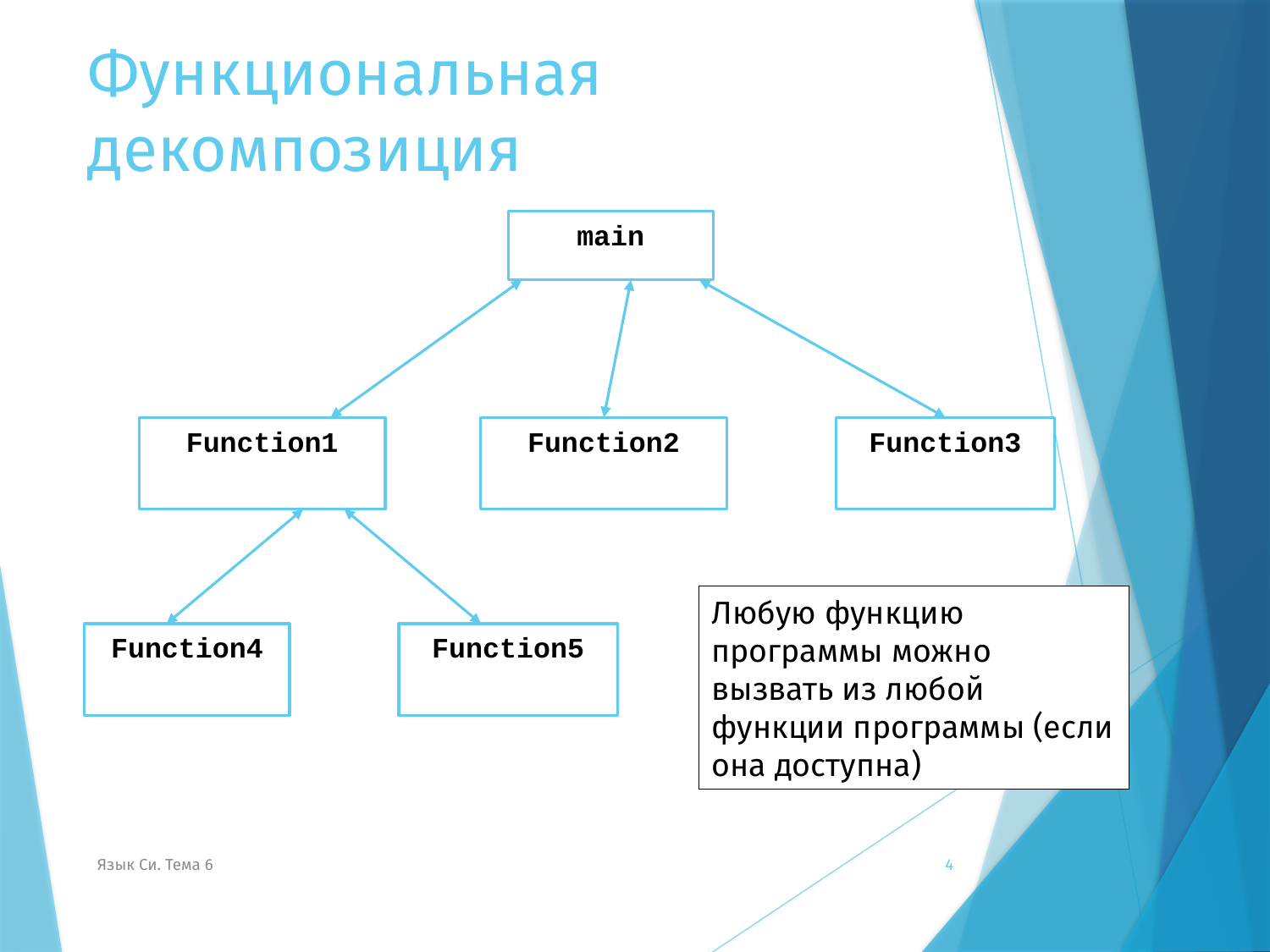

# Функциональная декомпозиция
main
Function1
Function2
Function3
Function4
Function5
Любую функцию программы можно вызвать из любой функции программы (если она доступна)
Язык Си. Тема 6
4